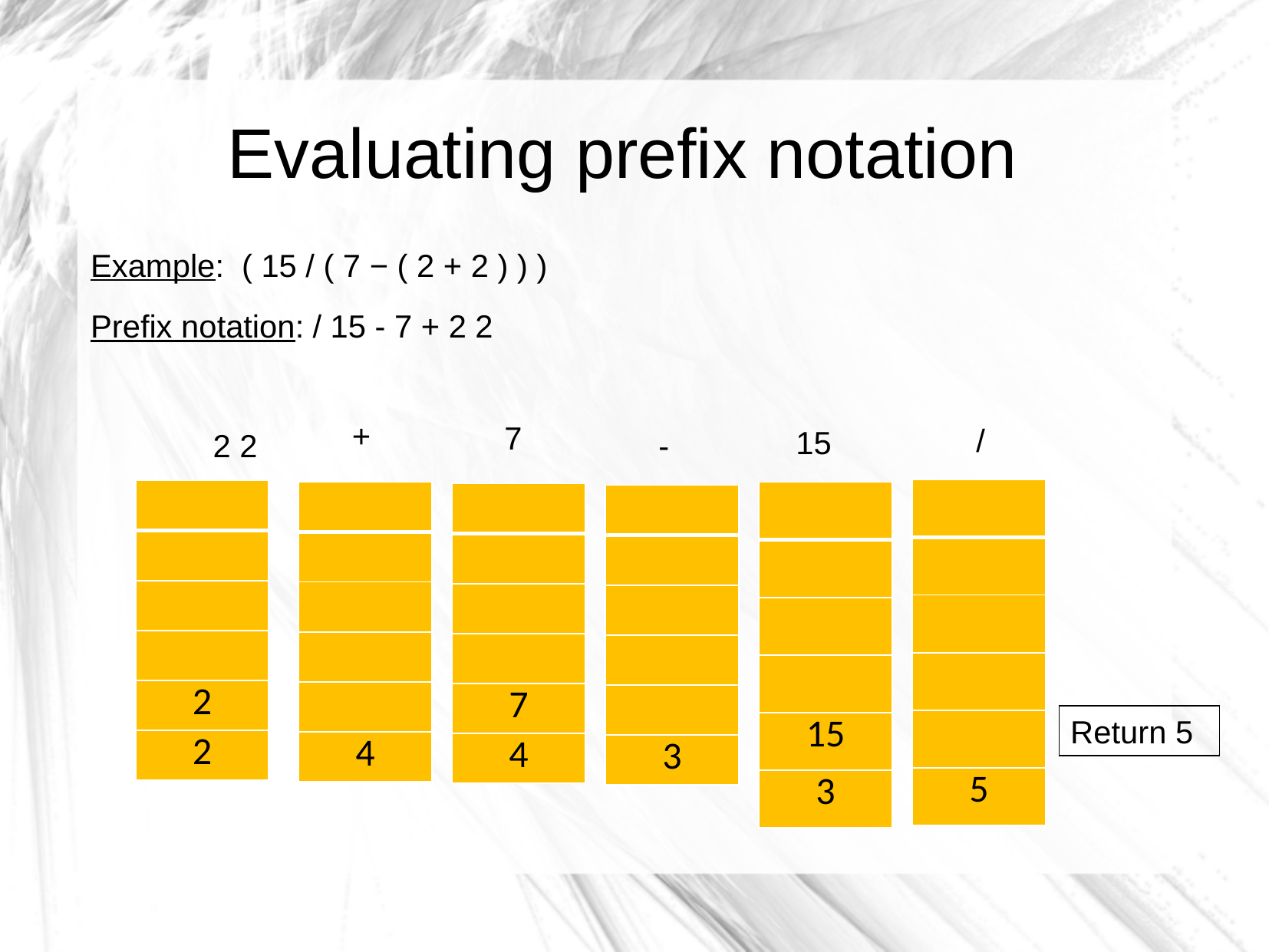

Evaluating prefix notation
Example:  ( 15 / ( 7 − ( 2 + 2 ) ) )
Prefix notation: / 15 - 7 + 2 2

+
7
/
15
2 2
-
|  |
| --- |
|  |
|  |
|  |
|  |
| 5 |
|  |
| --- |
|  |
|  |
|  |
| 2 |
| 2 |
|  |
| --- |
|  |
|  |
|  |
|  |
| 4 |
|  |
| --- |
|  |
|  |
|  |
| 15 |
| 3 |
|  |
| --- |
|  |
|  |
|  |
| 7 |
| 4 |
|  |
| --- |
|  |
|  |
|  |
|  |
| 3 |
Return 5